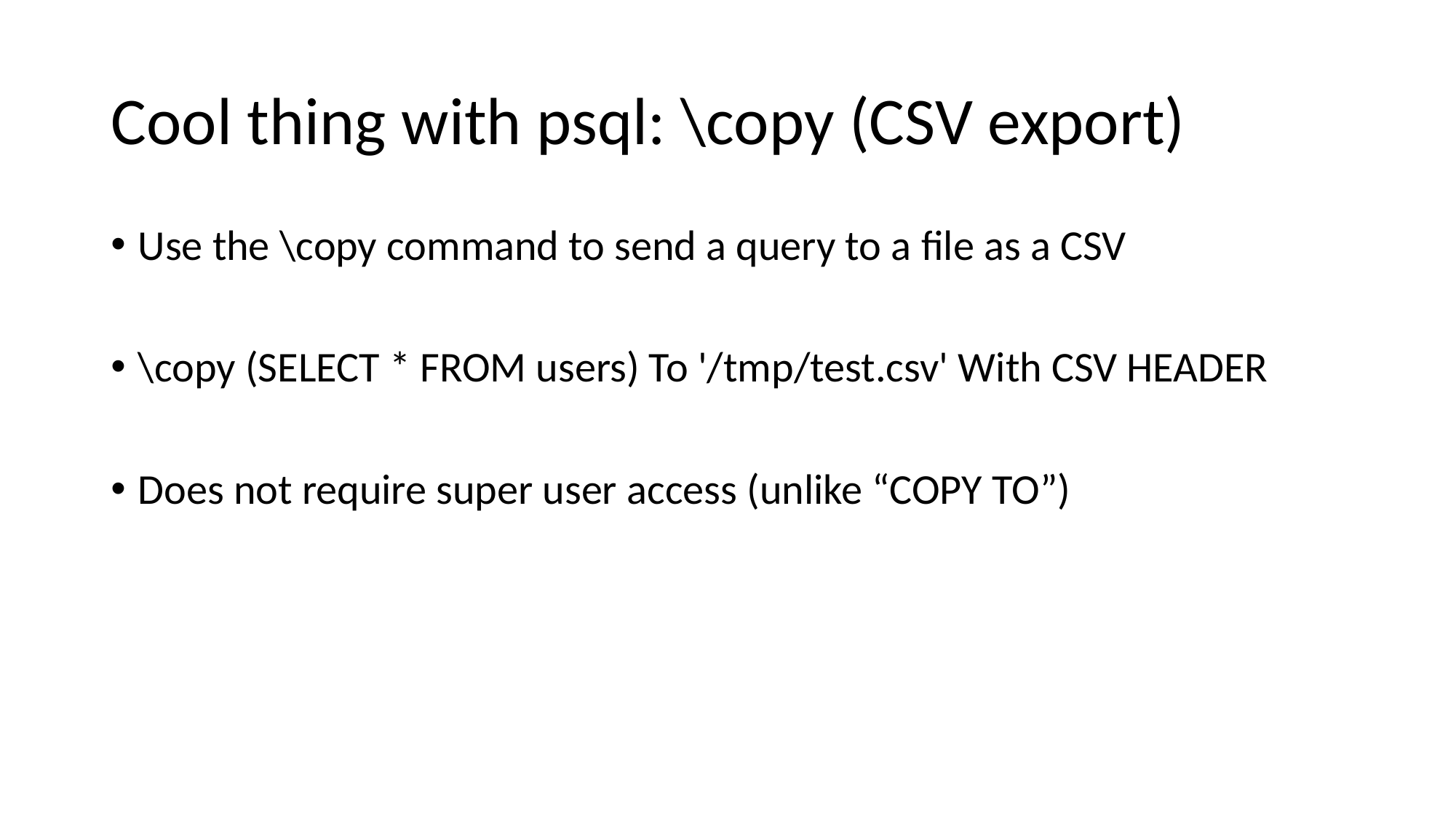

# Cool thing with psql: \copy (CSV export)
Use the \copy command to send a query to a file as a CSV

\copy (SELECT * FROM users) To '/tmp/test.csv' With CSV HEADER

Does not require super user access (unlike “COPY TO”)